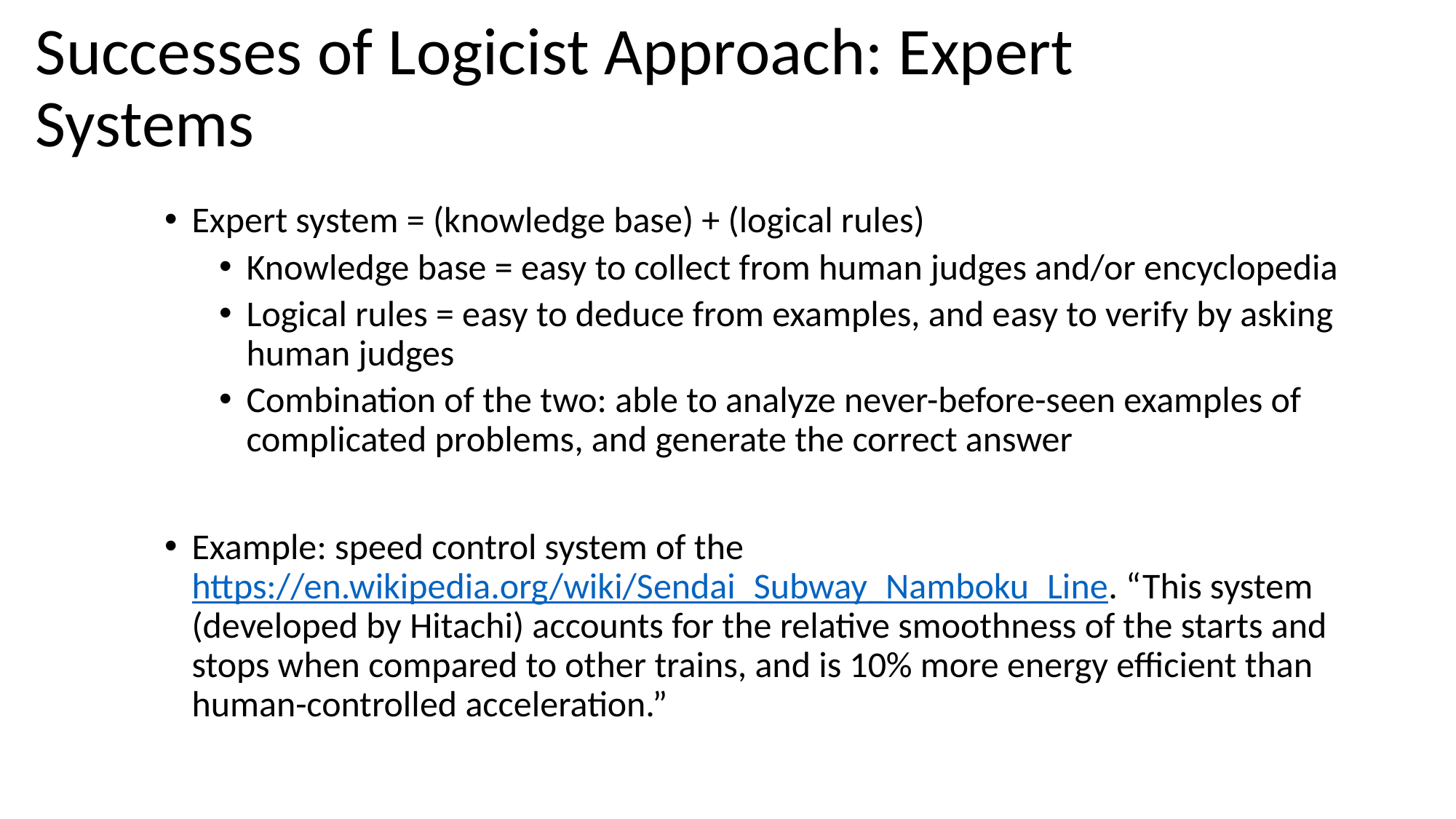

# Successes of Logicist Approach: Expert Systems
Expert system = (knowledge base) + (logical rules)
Knowledge base = easy to collect from human judges and/or encyclopedia
Logical rules = easy to deduce from examples, and easy to verify by asking human judges
Combination of the two: able to analyze never-before-seen examples of complicated problems, and generate the correct answer

Example: speed control system of the https://en.wikipedia.org/wiki/Sendai_Subway_Namboku_Line. “This system (developed by Hitachi) accounts for the relative smoothness of the starts and stops when compared to other trains, and is 10% more energy efficient than human-controlled acceleration.”